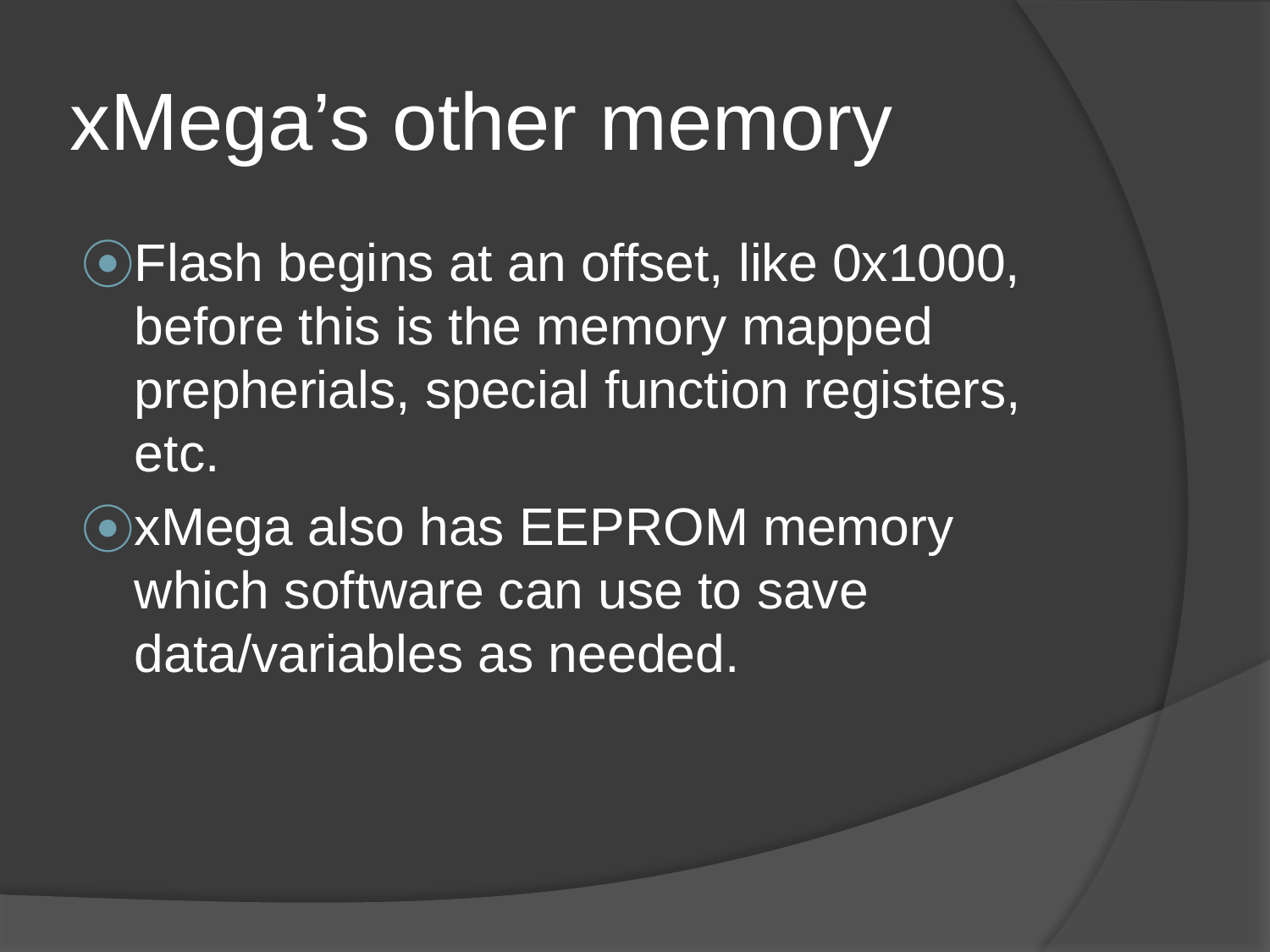

# xMega’s other memory
Flash begins at an offset, like 0x1000, before this is the memory mapped prepherials, special function registers, etc.
xMega also has EEPROM memory which software can use to save data/variables as needed.